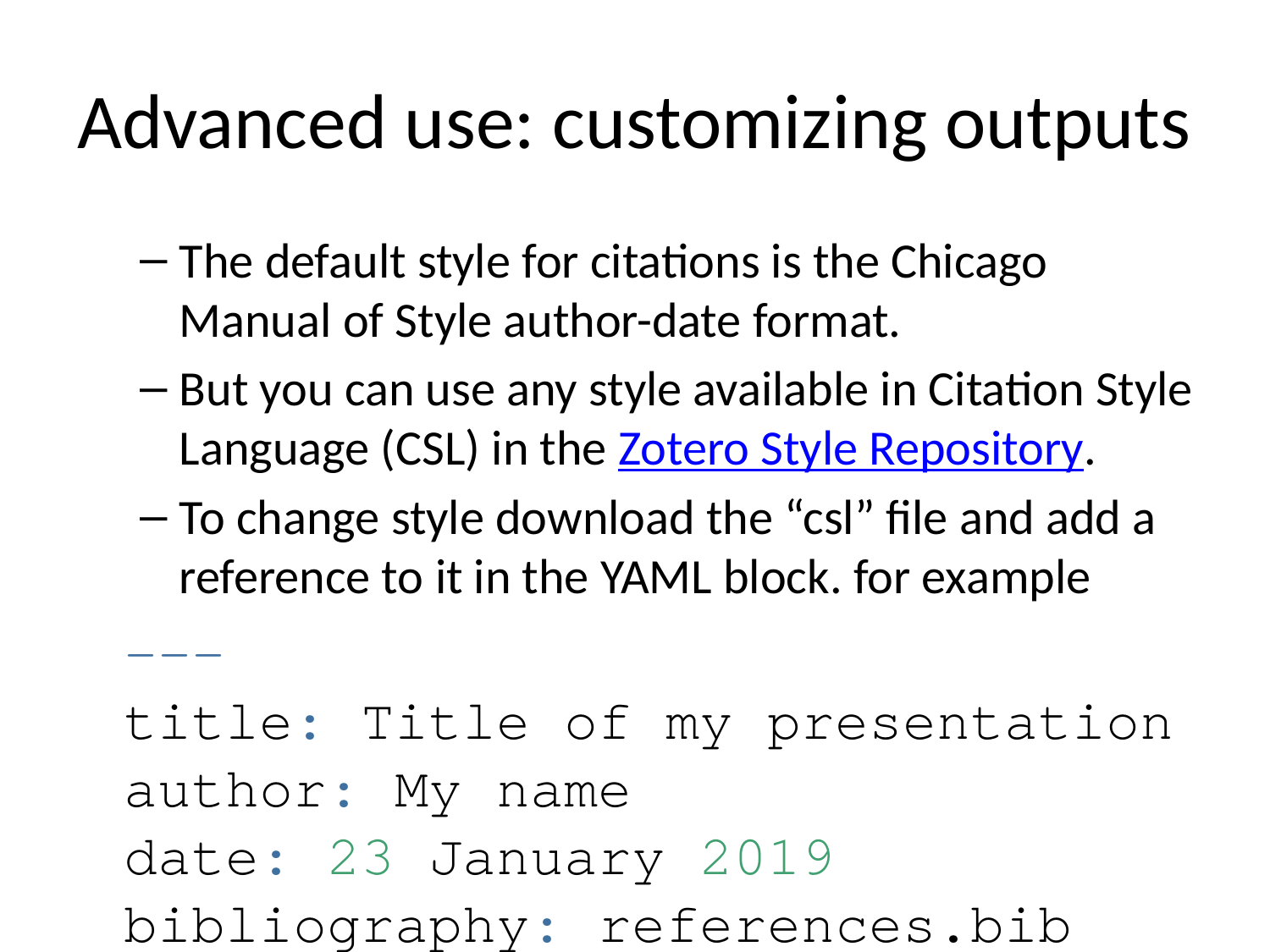

# Advanced use: customizing outputs
The default style for citations is the Chicago Manual of Style author-date format.
But you can use any style available in Citation Style Language (CSL) in the Zotero Style Repository.
To change style download the “csl” file and add a reference to it in the YAML block. for example
---
title: Title of my presentation
author: My name
date: 23 January 2019
bibliography: references.bib
csl: thisstyle.csl
---